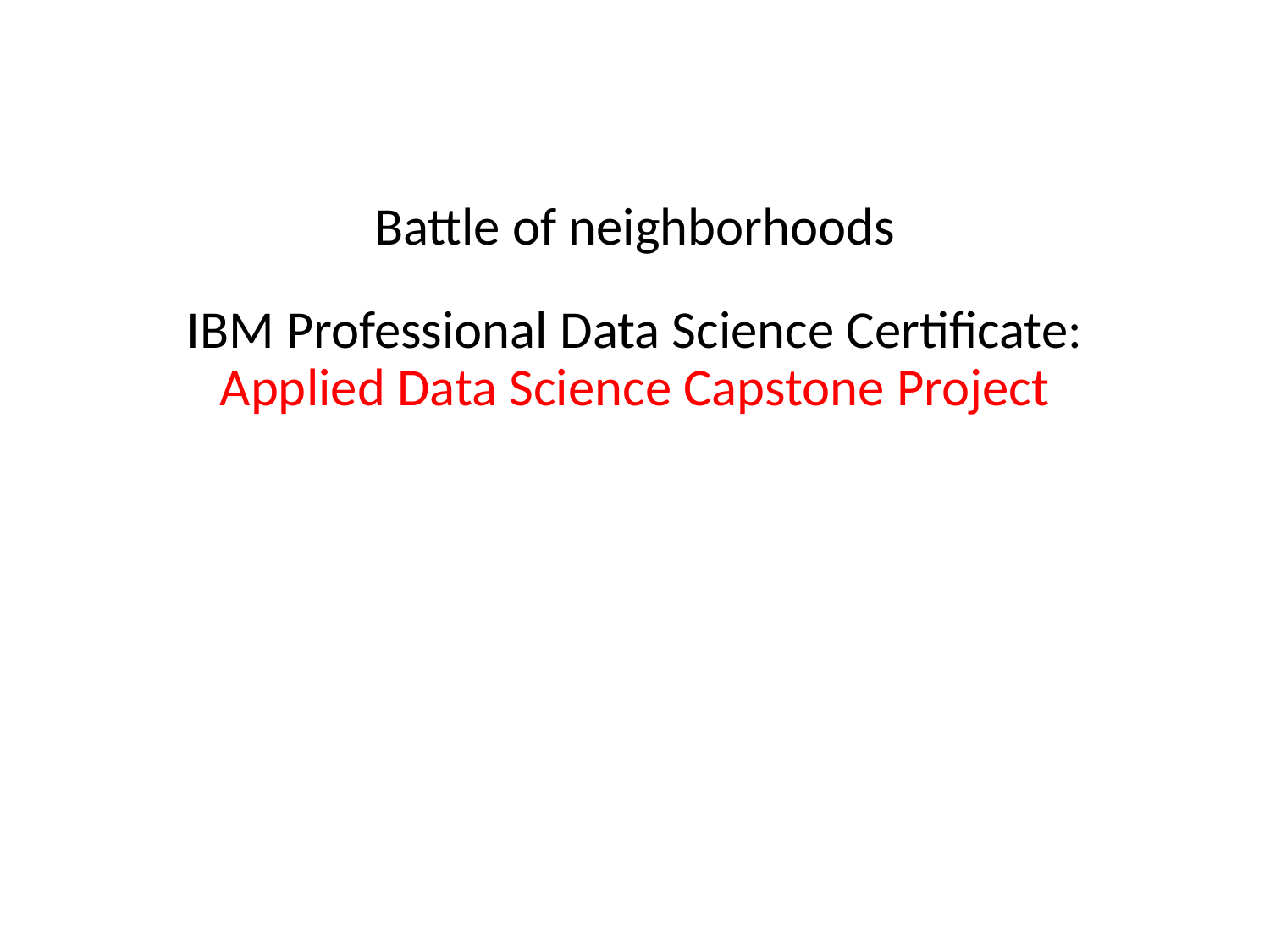

# Battle of neighborhoods IBM Professional Data Science Certificate: Applied Data Science Capstone Project